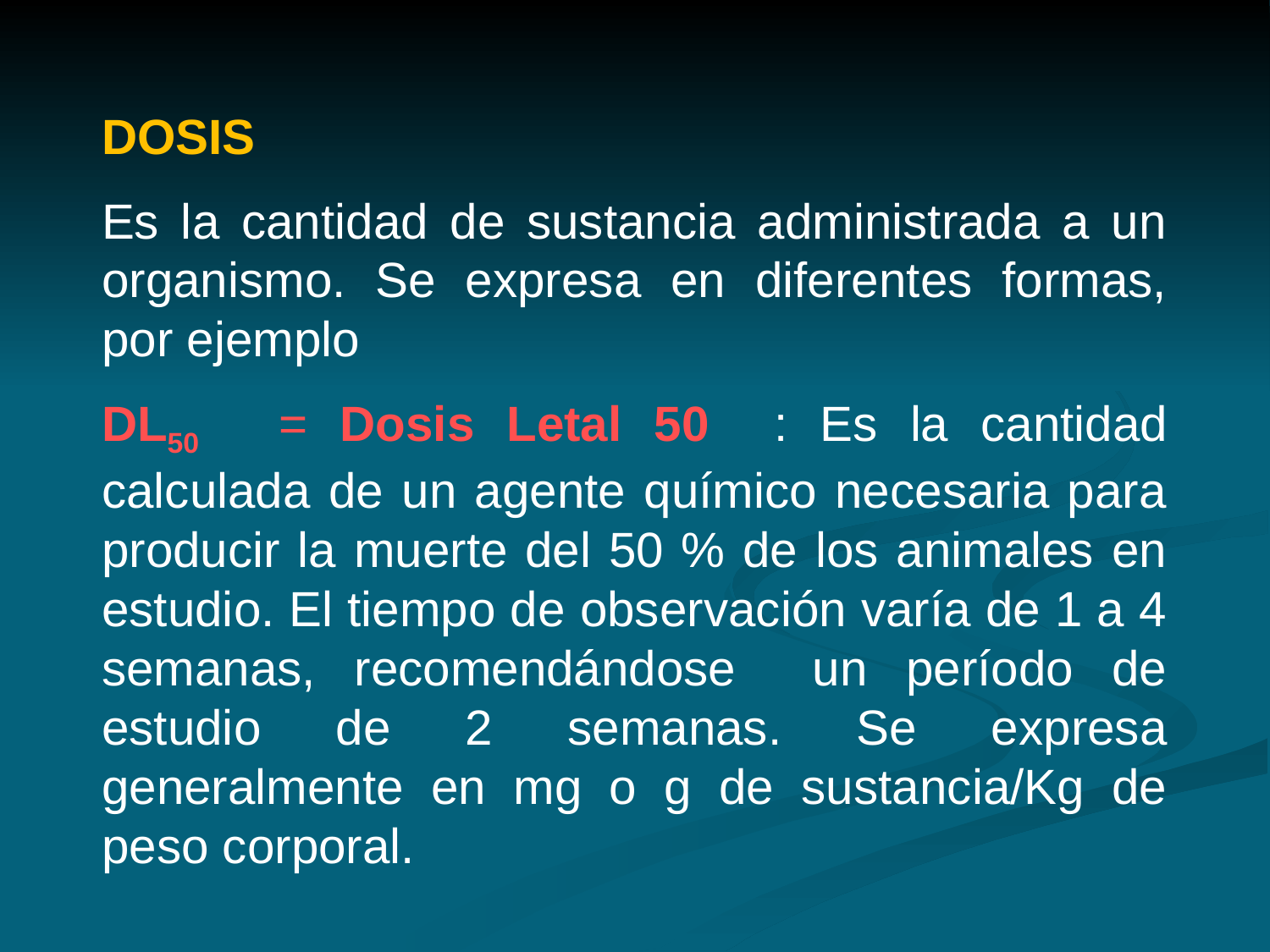

DOSIS
Es la cantidad de sustancia administrada a un organismo. Se expresa en diferentes formas, por ejemplo
DL50   = Dosis Letal 50  : Es la cantidad calculada de un agente químico necesaria para producir la muerte del 50 % de los animales en estudio. El tiempo de observación varía de 1 a 4 semanas, recomendándose  un período de estudio de 2 semanas. Se expresa generalmente en mg o g de sustancia/Kg de peso corporal.